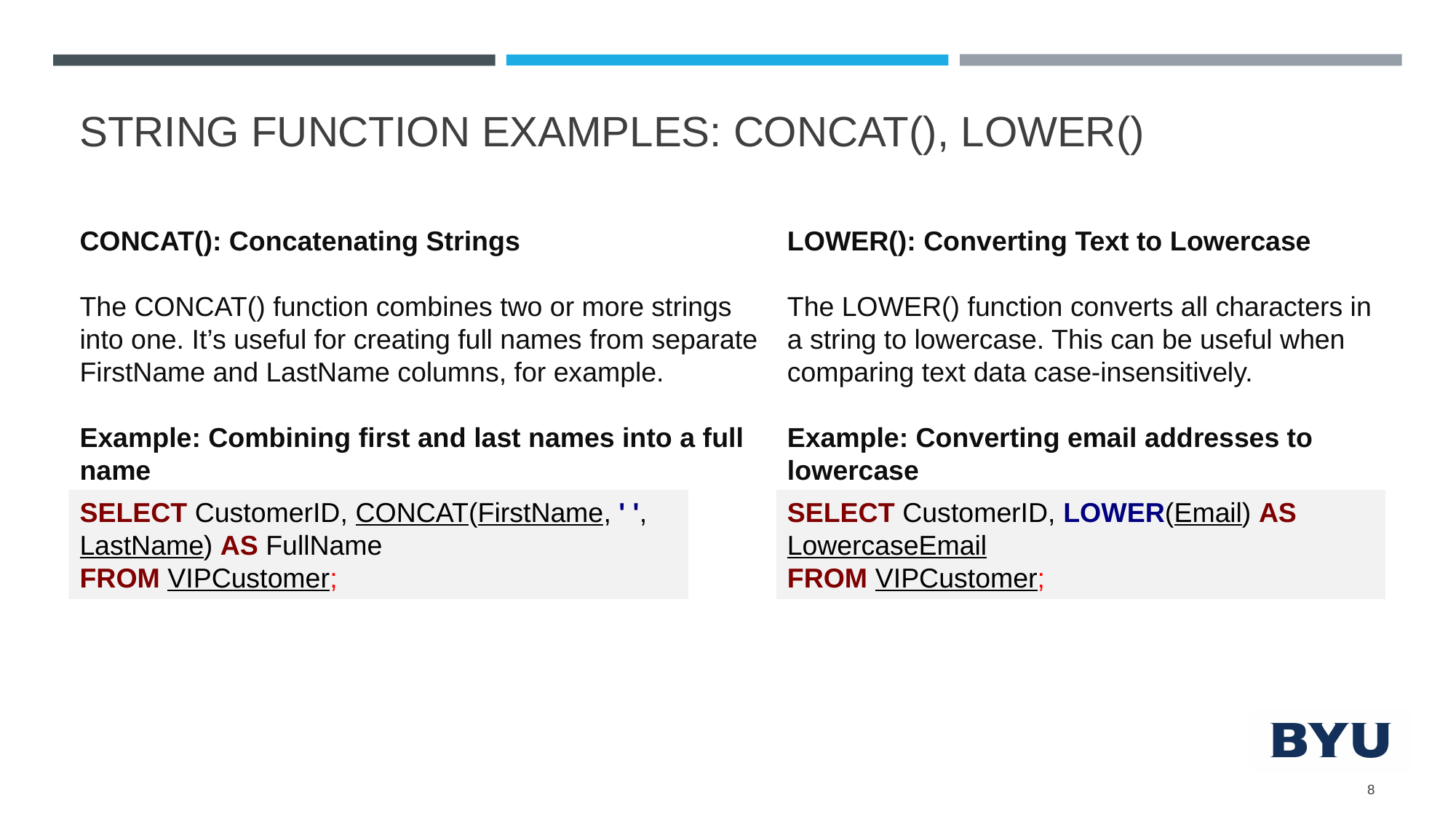

# STRING FUNCTION EXAMPLES: CONCAT(), LOWER()
CONCAT(): Concatenating Strings

The CONCAT() function combines two or more strings into one. It’s useful for creating full names from separate FirstName and LastName columns, for example.

Example: Combining first and last names into a full name
LOWER(): Converting Text to Lowercase

The LOWER() function converts all characters in a string to lowercase. This can be useful when comparing text data case-insensitively.

Example: Converting email addresses to lowercase
SELECT CustomerID, CONCAT(FirstName, ' ', LastName) AS FullName
FROM VIPCustomer;
SELECT CustomerID, LOWER(Email) AS LowercaseEmail
FROM VIPCustomer;
8